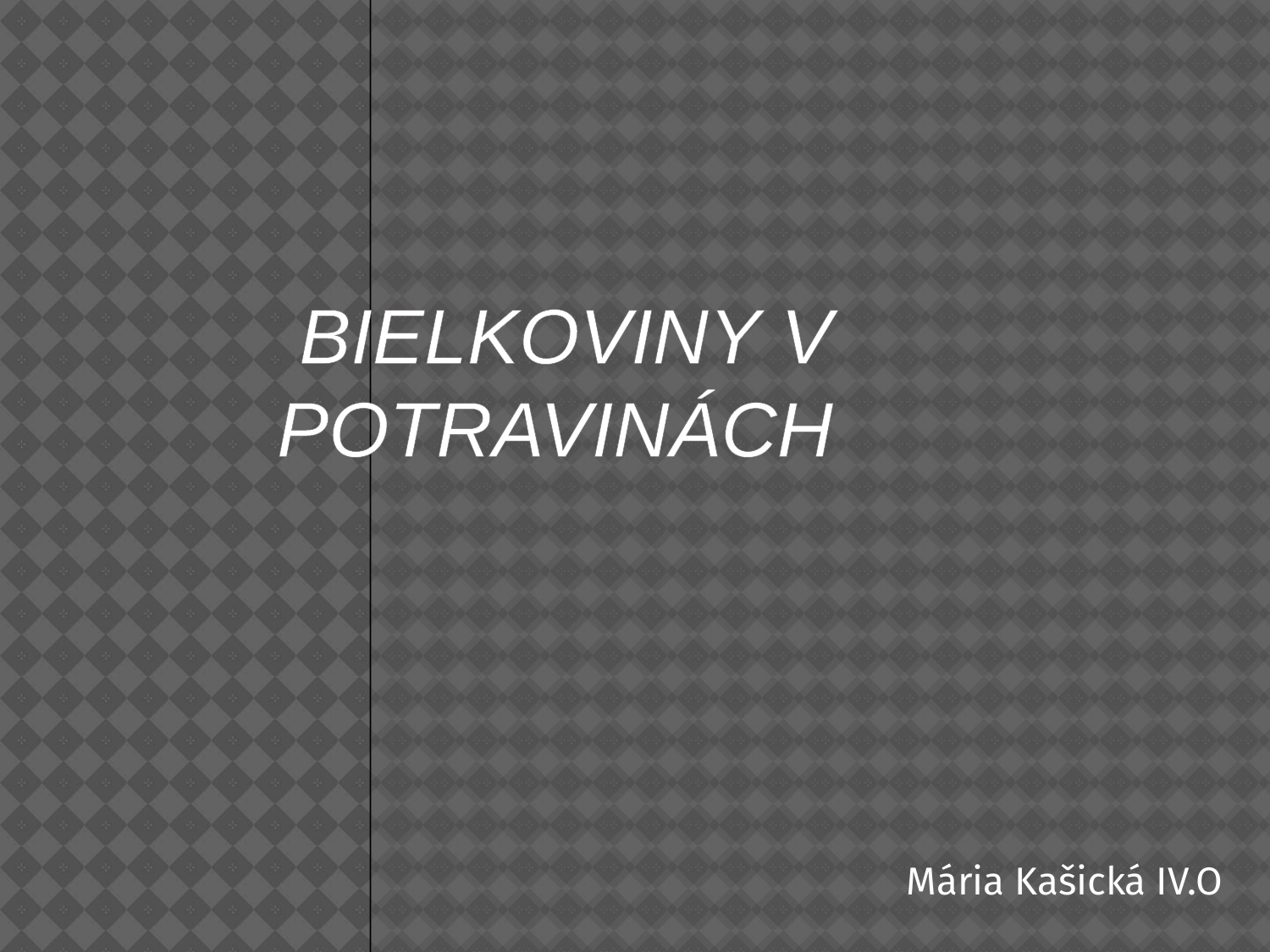

# BIELKOVINY V POTRAVINáCH

Mária Kašická IV.O